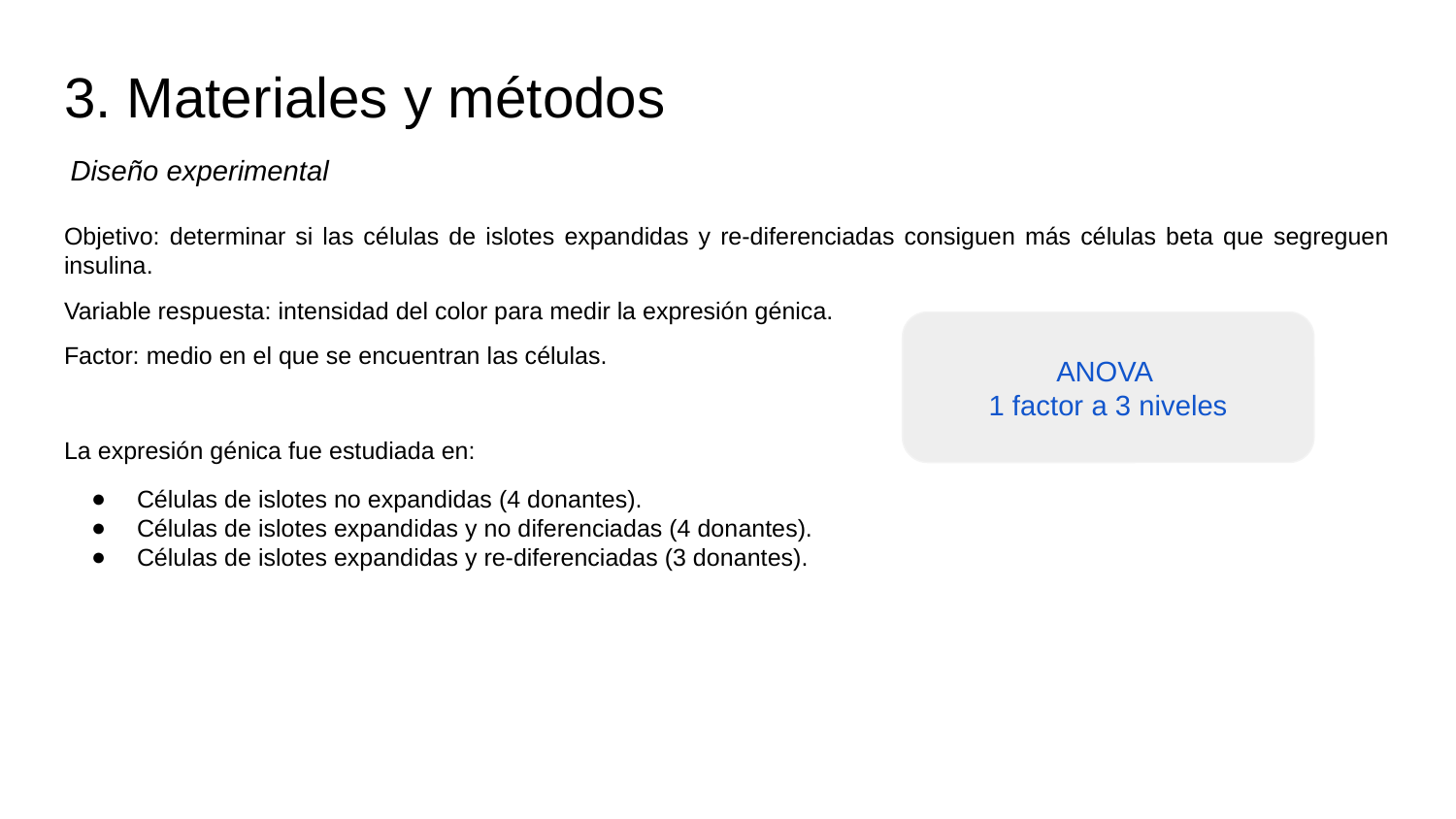

# 3. Materiales y métodos

Diseño experimental
Objetivo: determinar si las células de islotes expandidas y re-diferenciadas consiguen más células beta que segreguen insulina.
Variable respuesta: intensidad del color para medir la expresión génica.
Factor: medio en el que se encuentran las células.

La expresión génica fue estudiada en:
Células de islotes no expandidas (4 donantes).
Células de islotes expandidas y no diferenciadas (4 donantes).
Células de islotes expandidas y re-diferenciadas (3 donantes).

ANOVA
1 factor a 3 niveles